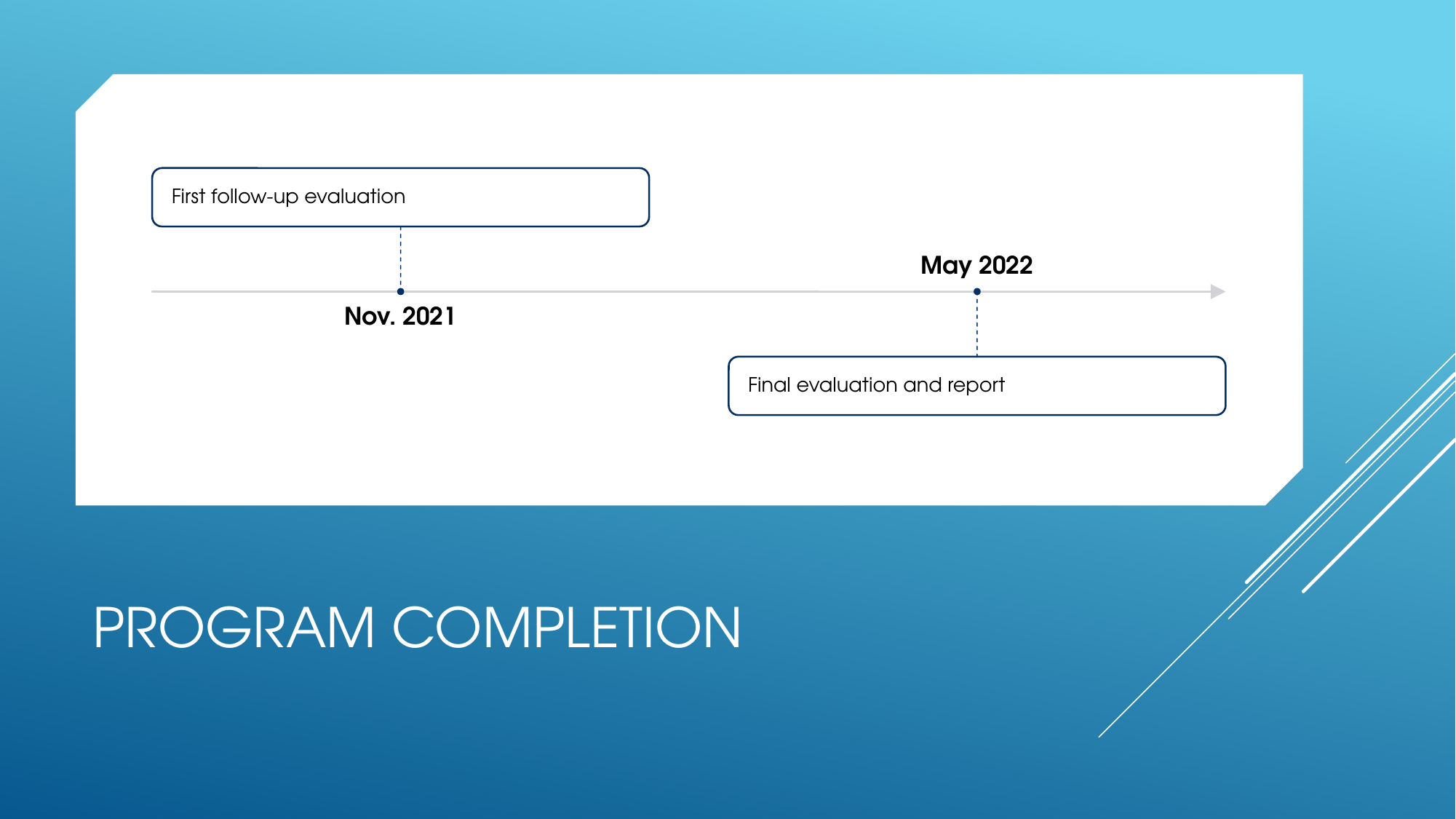

Nov. 2021
First follow-up evaluation
May 2022
Final evaluation and report
# Program Completion